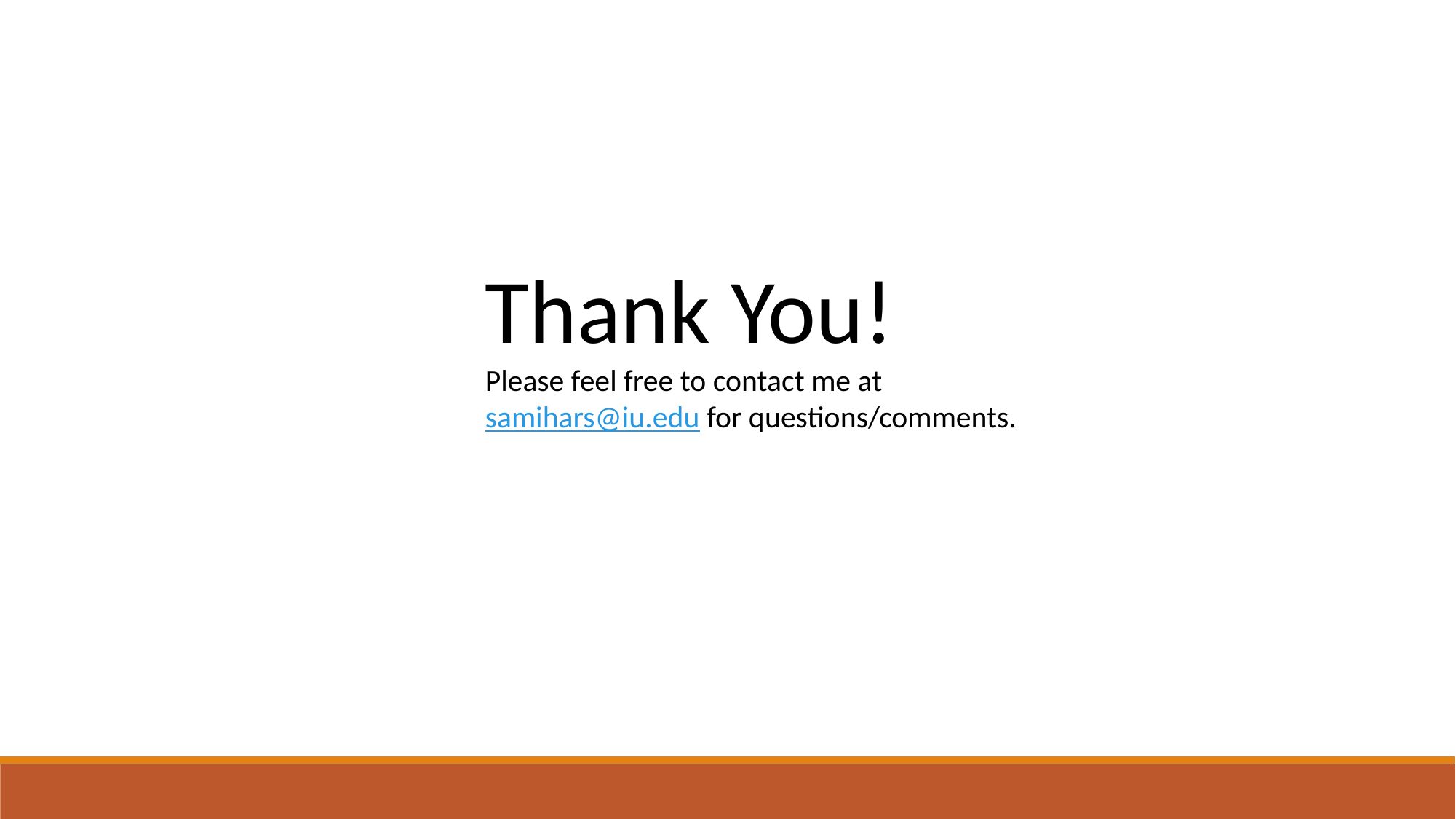

Thank You!
Please feel free to contact me at samihars@iu.edu for questions/comments.